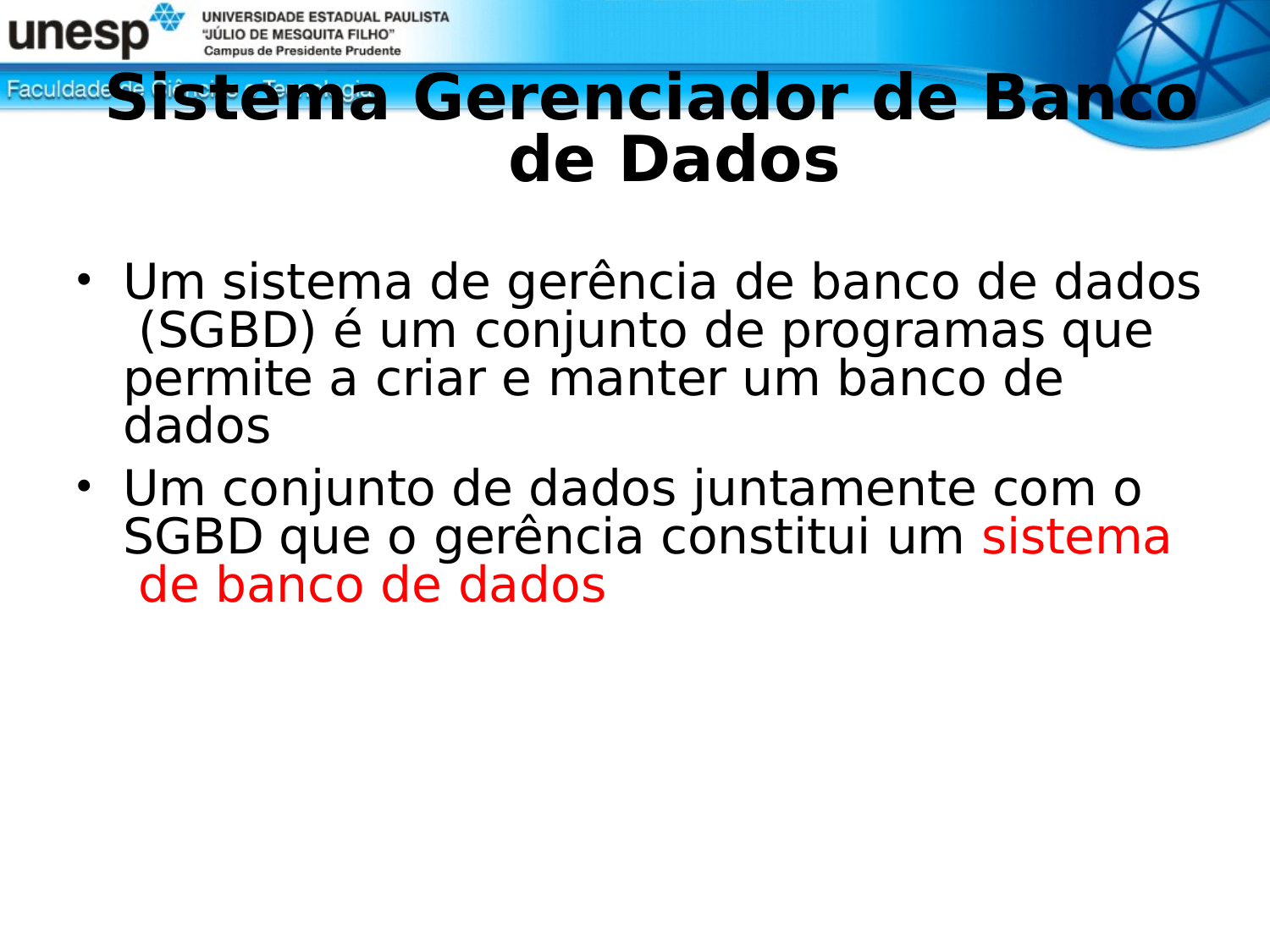

# Sistema Gerenciador de Banco  de Dados
Um sistema de gerência de banco de dados  (SGBD) é um conjunto de programas que  permite a criar e manter um banco de  dados
Um conjunto de dados juntamente com o  SGBD que o gerência constitui um sistema  de banco de dados